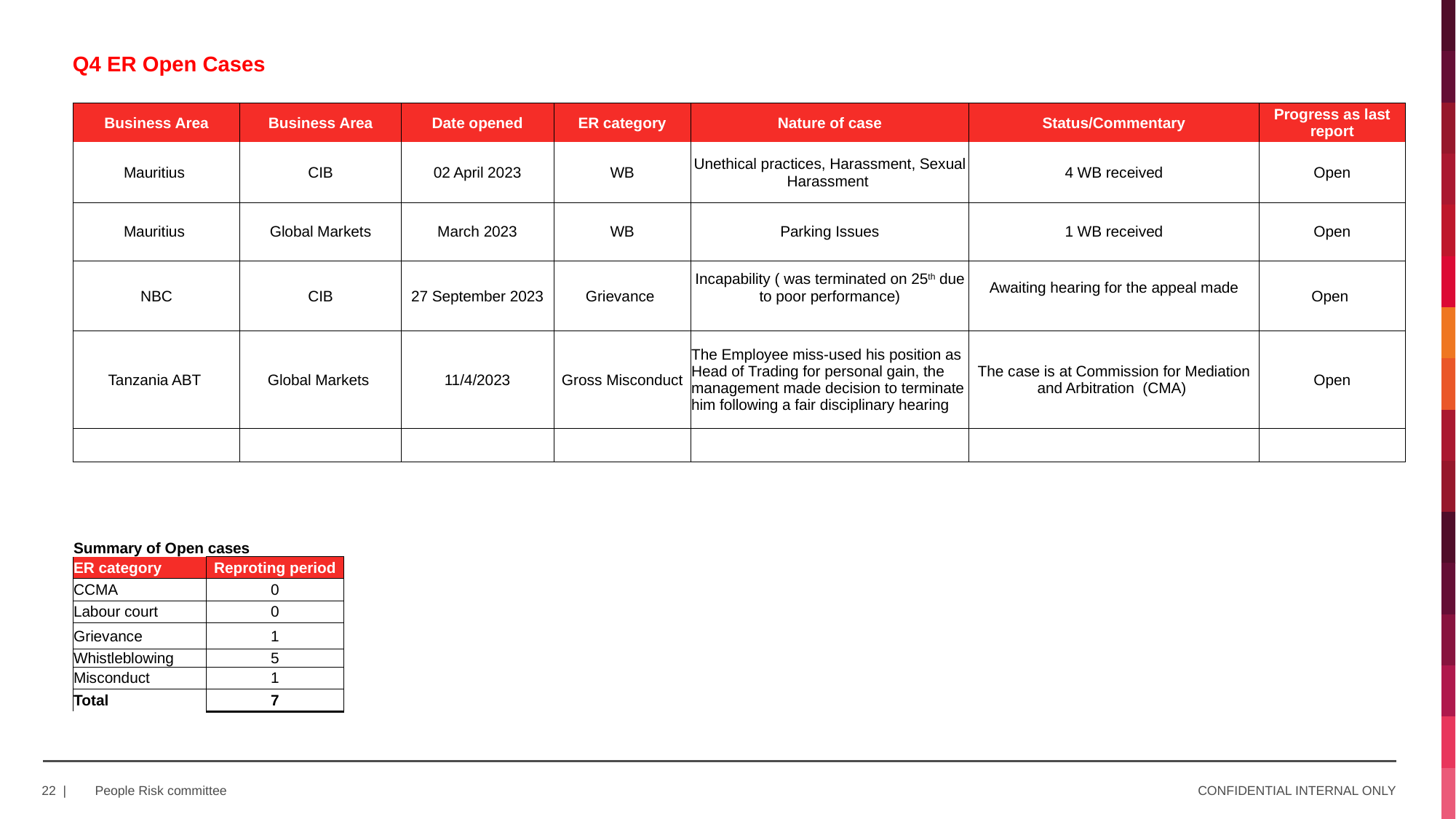

Q4 ER Open Cases
| Business Area | Business Area | Date opened | ER category | Nature of case | Status/Commentary | Progress as last report |
| --- | --- | --- | --- | --- | --- | --- |
| Mauritius | CIB | 02 April 2023 | WB | Unethical practices, Harassment, Sexual Harassment | 4 WB received | Open |
| Mauritius | Global Markets | March 2023 | WB | Parking Issues | 1 WB received | Open |
| NBC | CIB | 27 September 2023 | Grievance | Incapability ( was terminated on 25th due to poor performance) | Awaiting hearing for the appeal made | Open |
| Tanzania ABT | Global Markets | 11/4/2023 | Gross Misconduct | The Employee miss-used his position as Head of Trading for personal gain, the management made decision to terminate him following a fair disciplinary hearing | The case is at Commission for Mediation and Arbitration (CMA) | Open |
|  |  |  |  |  |  |  |
| Summary of Open cases |  |
| --- | --- |
| ER category | Reproting period |
| CCMA | 0 |
| Labour court | 0 |
| Grievance | 1 |
| Whistleblowing | 5 |
| Misconduct | 1 |
| Total | 7 |